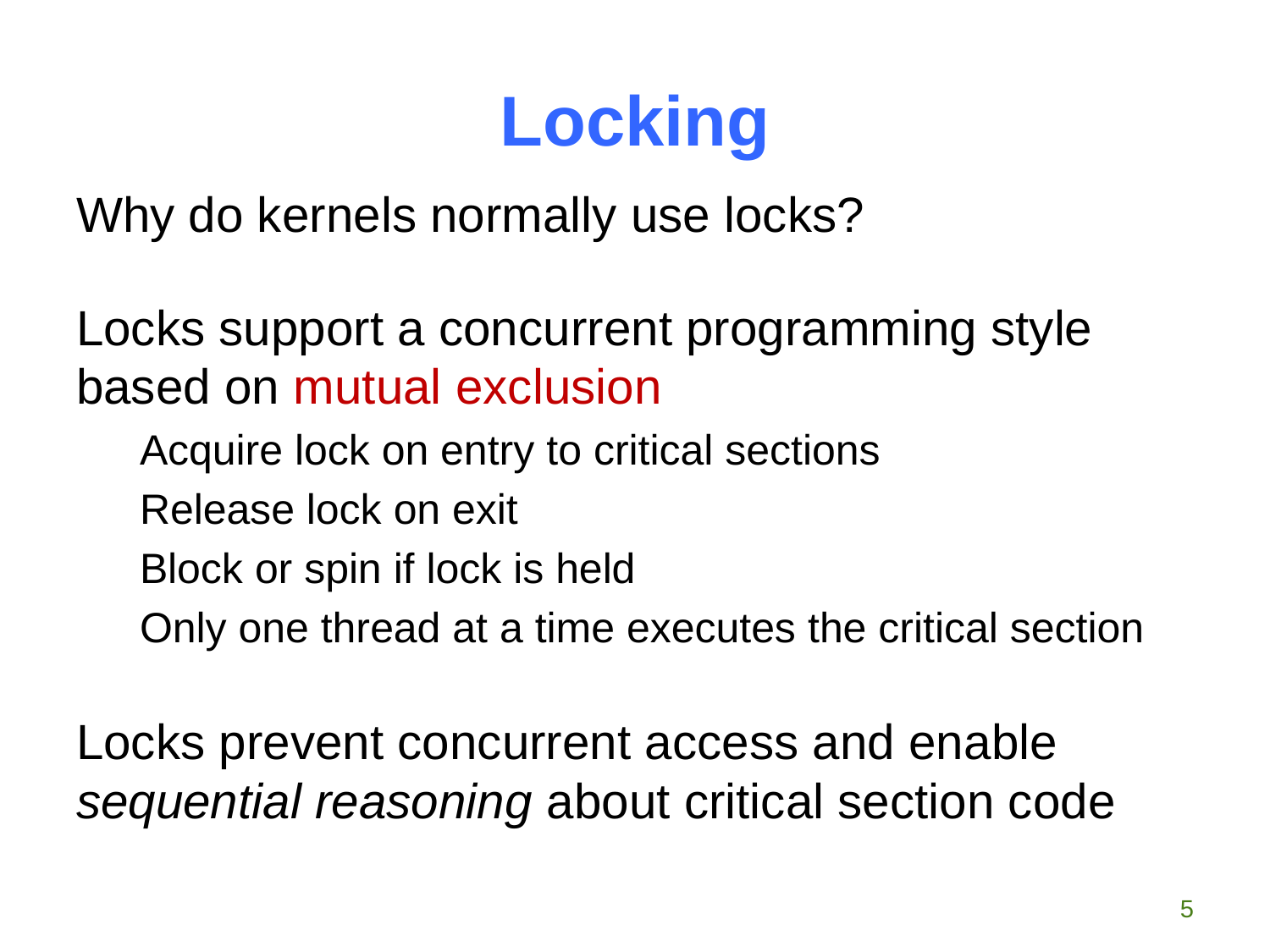

# Locking
Why do kernels normally use locks?

Locks support a concurrent programming style based on mutual exclusion
Acquire lock on entry to critical sections
Release lock on exit
Block or spin if lock is held
Only one thread at a time executes the critical section

Locks prevent concurrent access and enable sequential reasoning about critical section code
            5